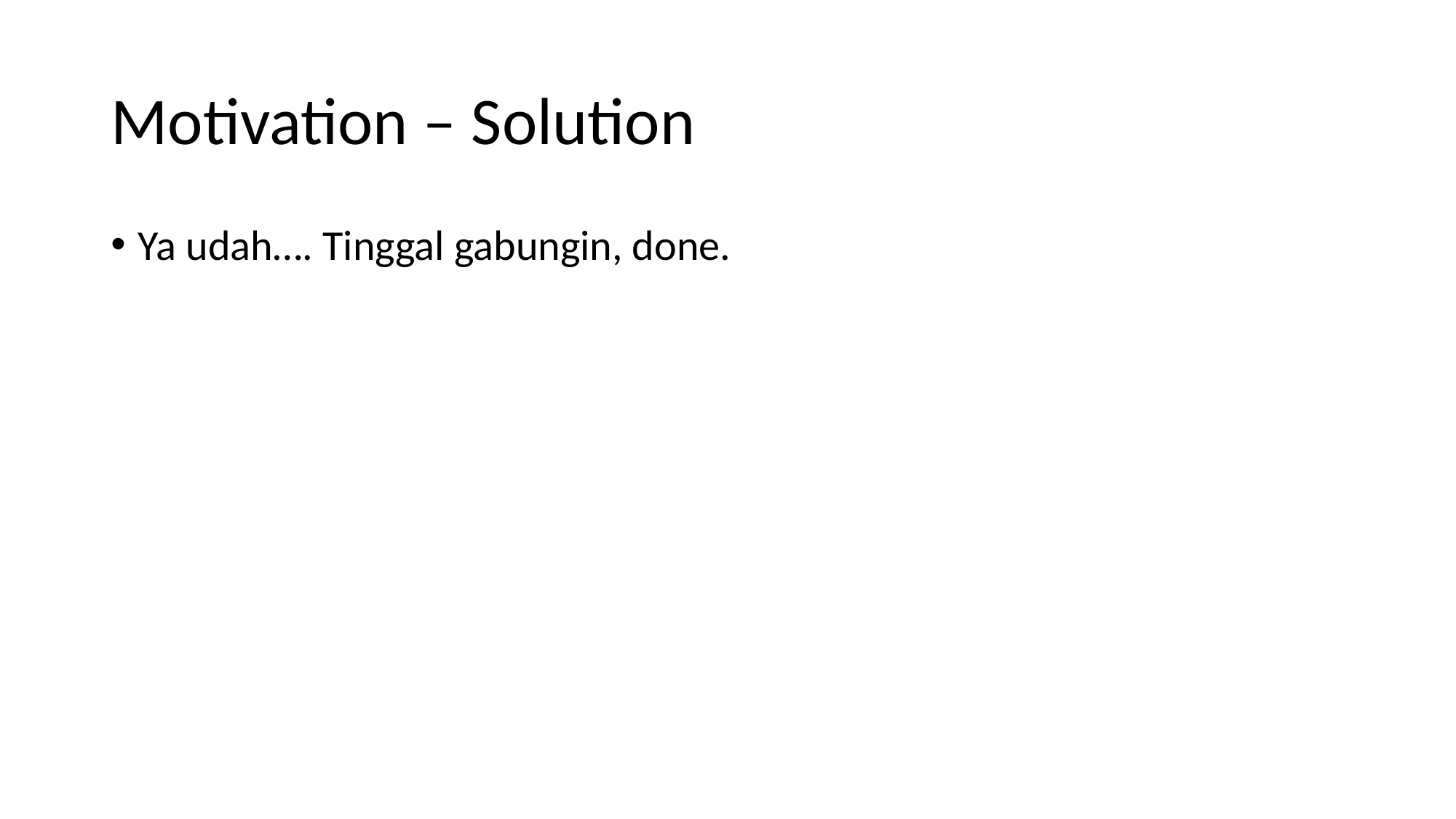

# Motivation – Solution
Ya udah…. Tinggal gabungin, done.